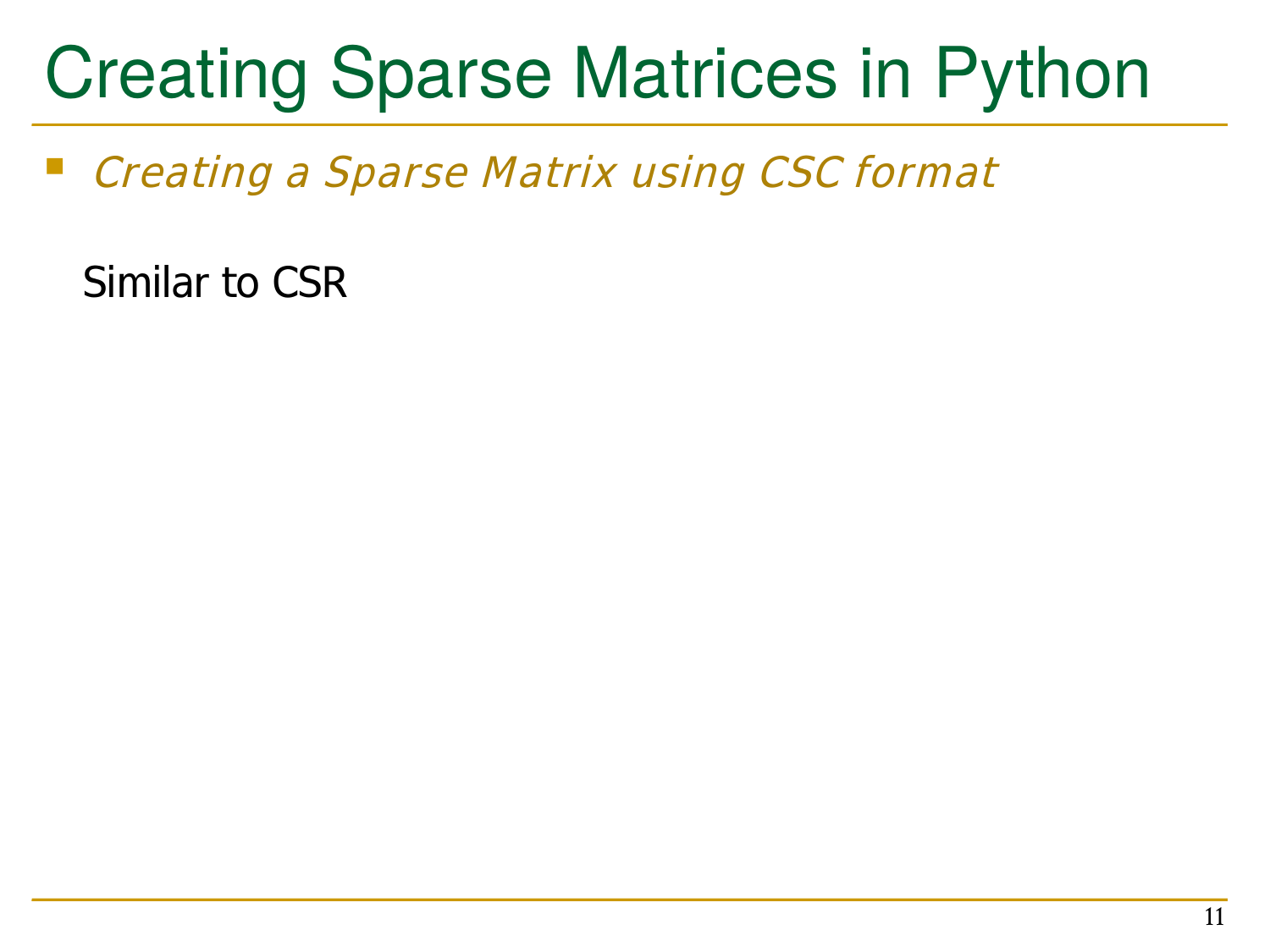

# Creating Sparse Matrices in Python
Creating a Sparse Matrix using CSC format

   Similar to CSR

11